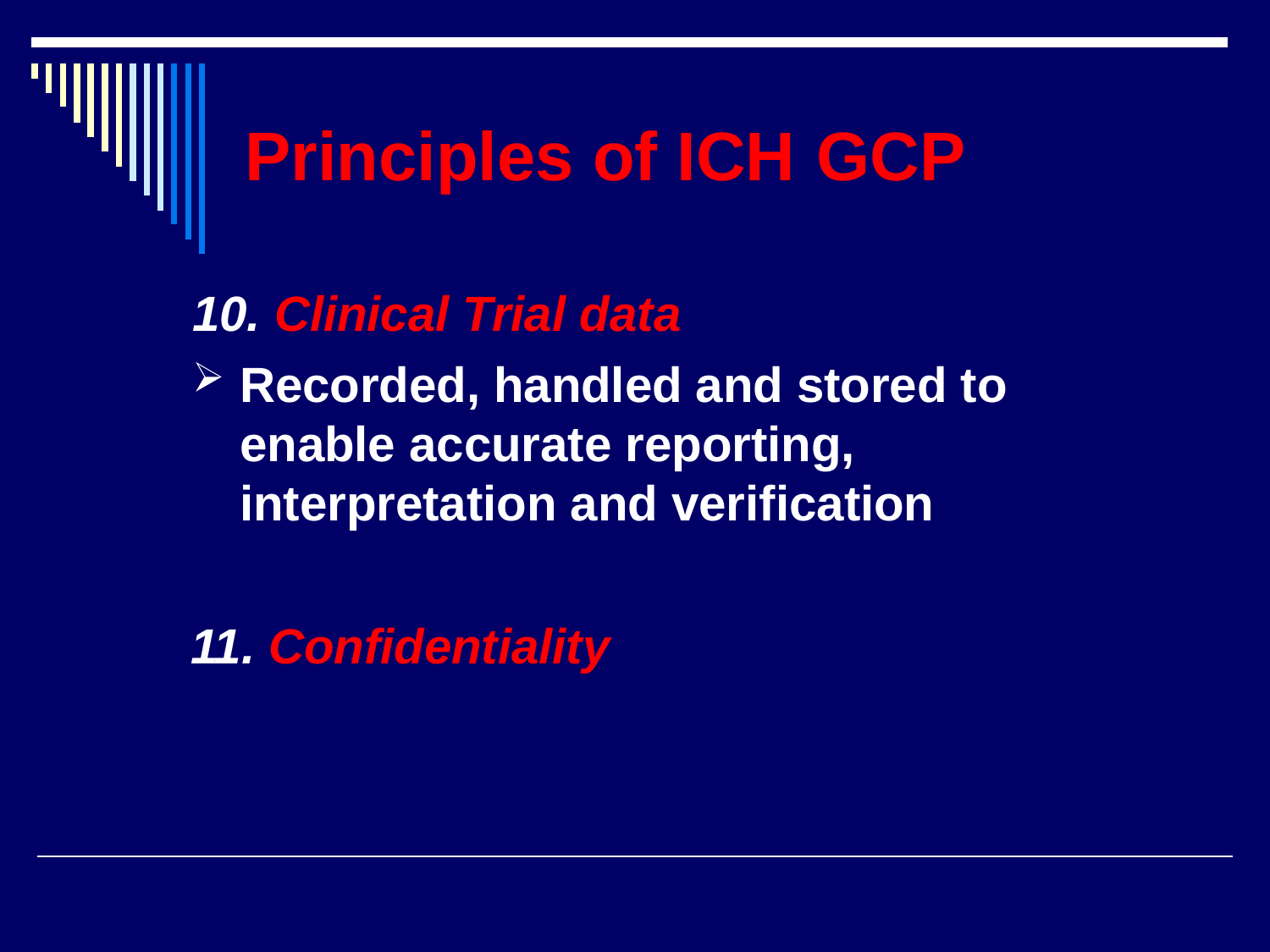

# Principles of ICH	GCP
10. Clinical Trial data
Recorded, handled and stored to  enable accurate reporting,  interpretation and verification

11. Confidentiality